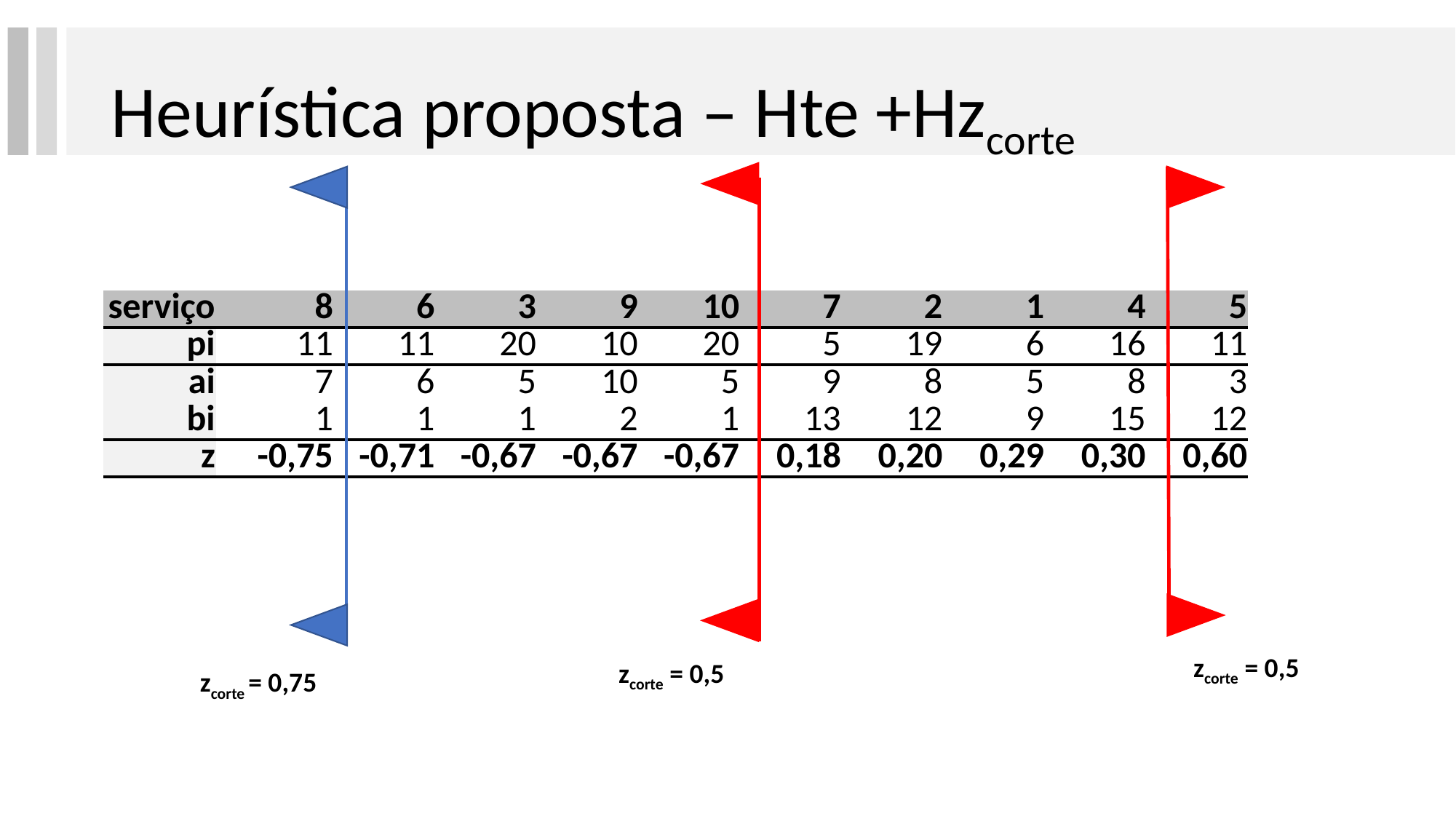

Heurística proposta – Hte +Hzcorte

| serviço | 8 | 6 | 3 | 9 | 10 | 7 | 2 | 1 | 4 | 5 |
| --- | --- | --- | --- | --- | --- | --- | --- | --- | --- | --- |
| pi | 11 | 11 | 20 | 10 | 20 | 5 | 19 | 6 | 16 | 11 |
| ai | 7 | 6 | 5 | 10 | 5 | 9 | 8 | 5 | 8 | 3 |
| bi | 1 | 1 | 1 | 2 | 1 | 13 | 12 | 9 | 15 | 12 |
| z | -0,75 | -0,71 | -0,67 | -0,67 | -0,67 | 0,18 | 0,20 | 0,29 | 0,30 | 0,60 |

zcorte = 0,5
zcorte = 0,5
zcorte = 0,75